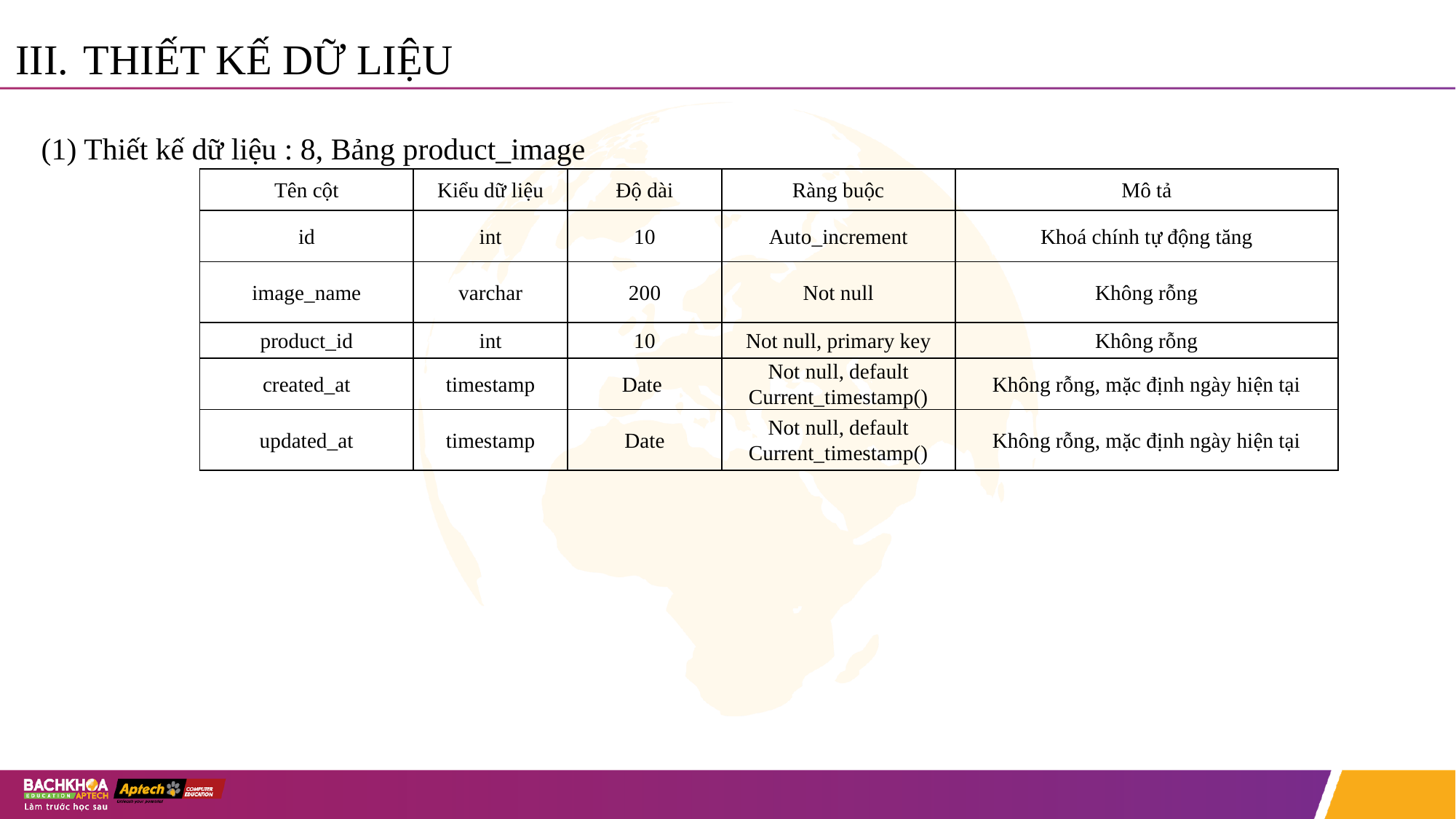

# THIẾT KẾ DỮ LIỆU
(1) Thiết kế dữ liệu : 8, Bảng product_image
| Tên cột | Kiểu dữ liệu | Độ dài | Ràng buộc | Mô tả |
| --- | --- | --- | --- | --- |
| id | int | 10 | Auto\_increment | Khoá chính tự động tăng |
| image\_name | varchar | 200 | Not null | Không rỗng |
| product\_id | int | 10 | Not null, primary key | Không rỗng |
| created\_at | timestamp | Date | Not null, default Current\_timestamp() | Không rỗng, mặc định ngày hiện tại |
| updated\_at | timestamp | Date | Not null, default Current\_timestamp() | Không rỗng, mặc định ngày hiện tại |